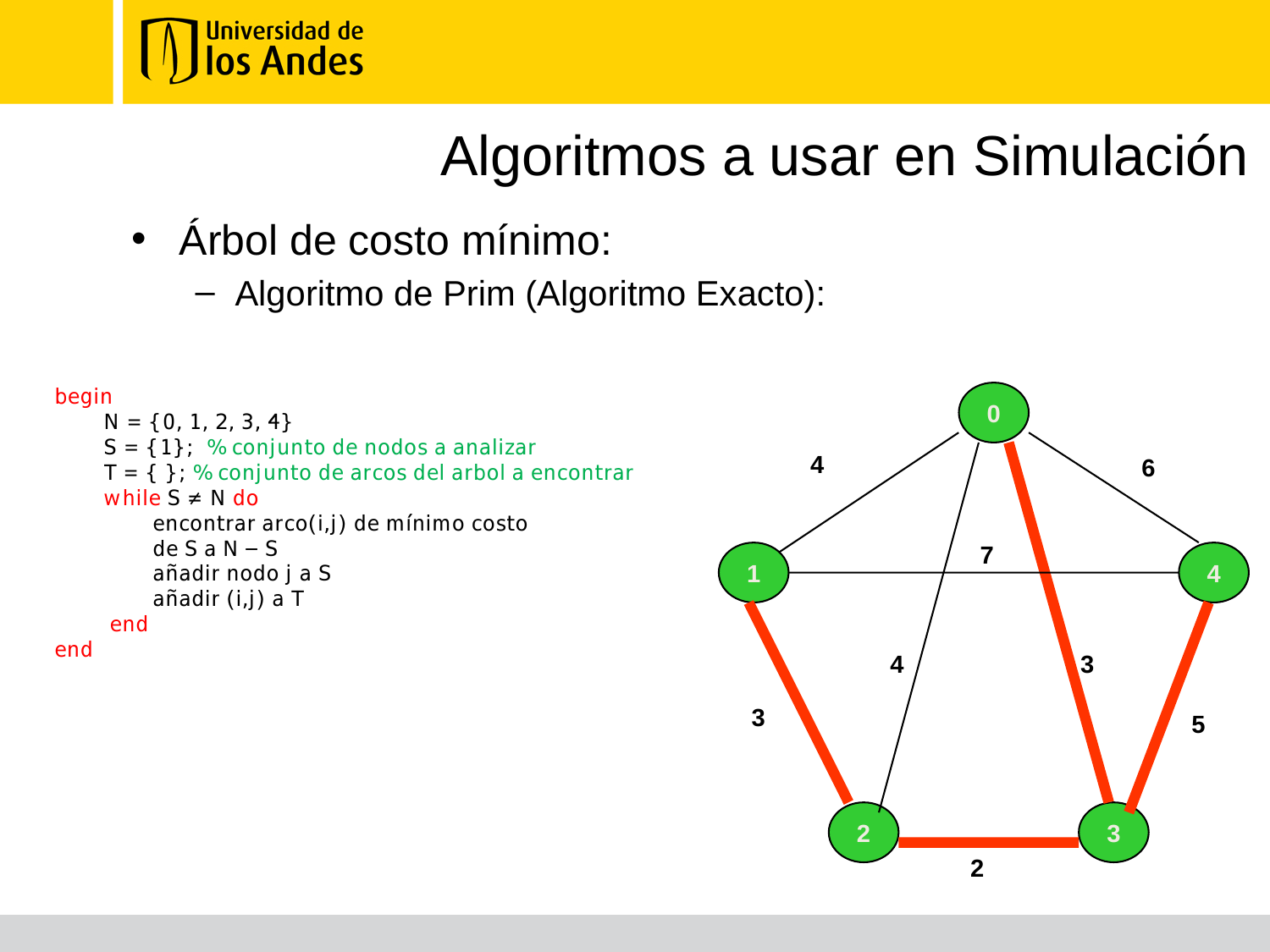

# Algoritmos a usar en Simulación
Árbol de costo mínimo:
Algoritmo de Prim (Algoritmo Exacto):

begin
        N = {0, 1, 2, 3, 4}
        S = {1};  %conjunto de nodos a analizar
        T = { }; %conjunto de arcos del arbol a encontrar
        while S ≠ N do
                encontrar arco(i,j) de mínimo costo
                de S a N – S
                añadir nodo j a S
                añadir (i,j) a T
         end
end
0

4

6
7
1
4

4
3
3
5
2
3

2